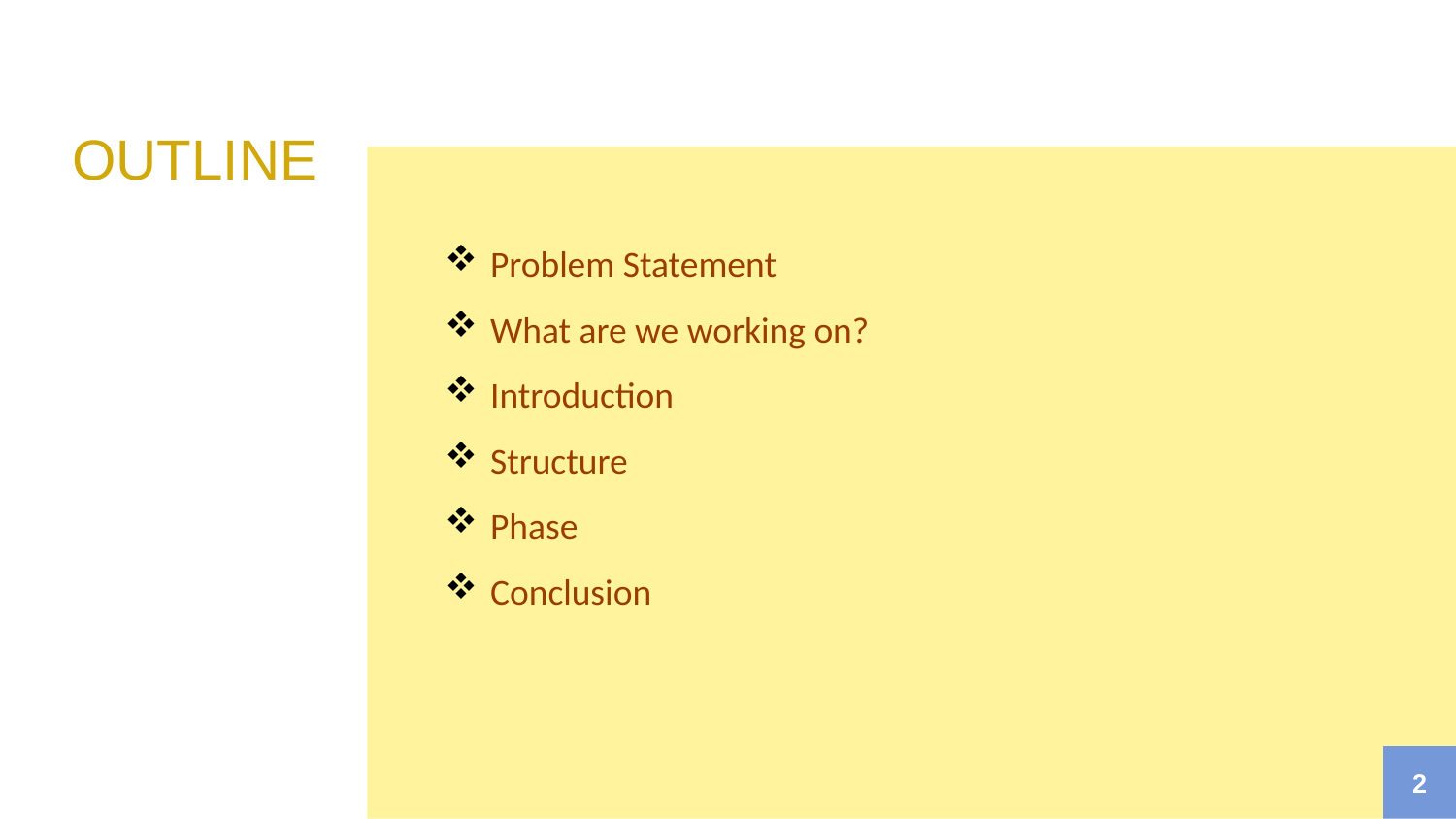

# OUTLINE
Problem Statement
What are we working on?
Introduction
Structure
Phase
Conclusion

2